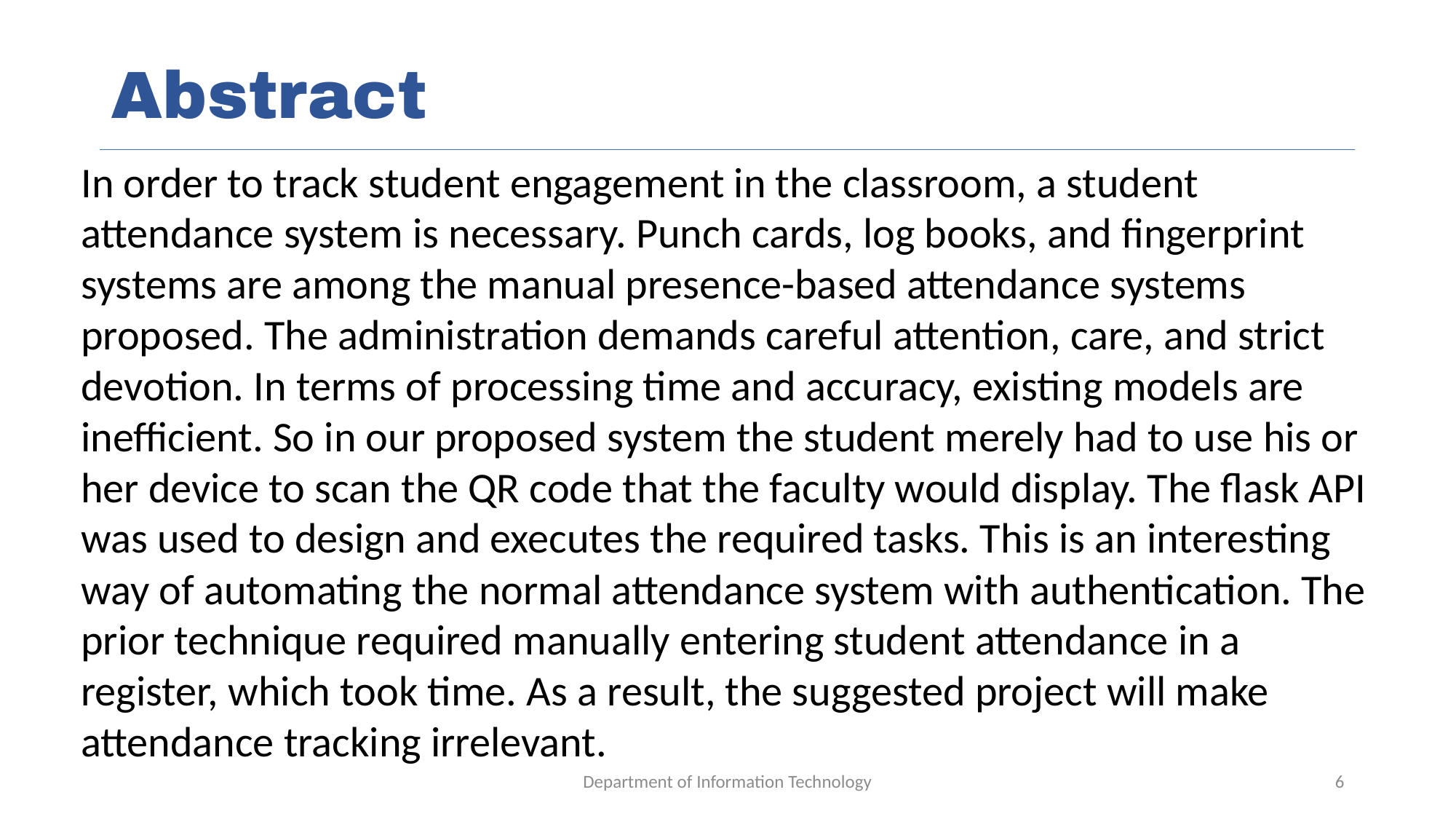

# Abstract
In order to track student engagement in the classroom, a student attendance system is necessary. Punch cards, log books, and fingerprint systems are among the manual presence-based attendance systems proposed. The administration demands careful attention, care, and strict devotion. In terms of processing time and accuracy, existing models are inefficient. So in our proposed system the student merely had to use his or her device to scan the QR code that the faculty would display. The flask API was used to design and executes the required tasks. This is an interesting way of automating the normal attendance system with authentication. The prior technique required manually entering student attendance in a register, which took time. As a result, the suggested project will make attendance tracking irrelevant.

Department of Information Technology
6